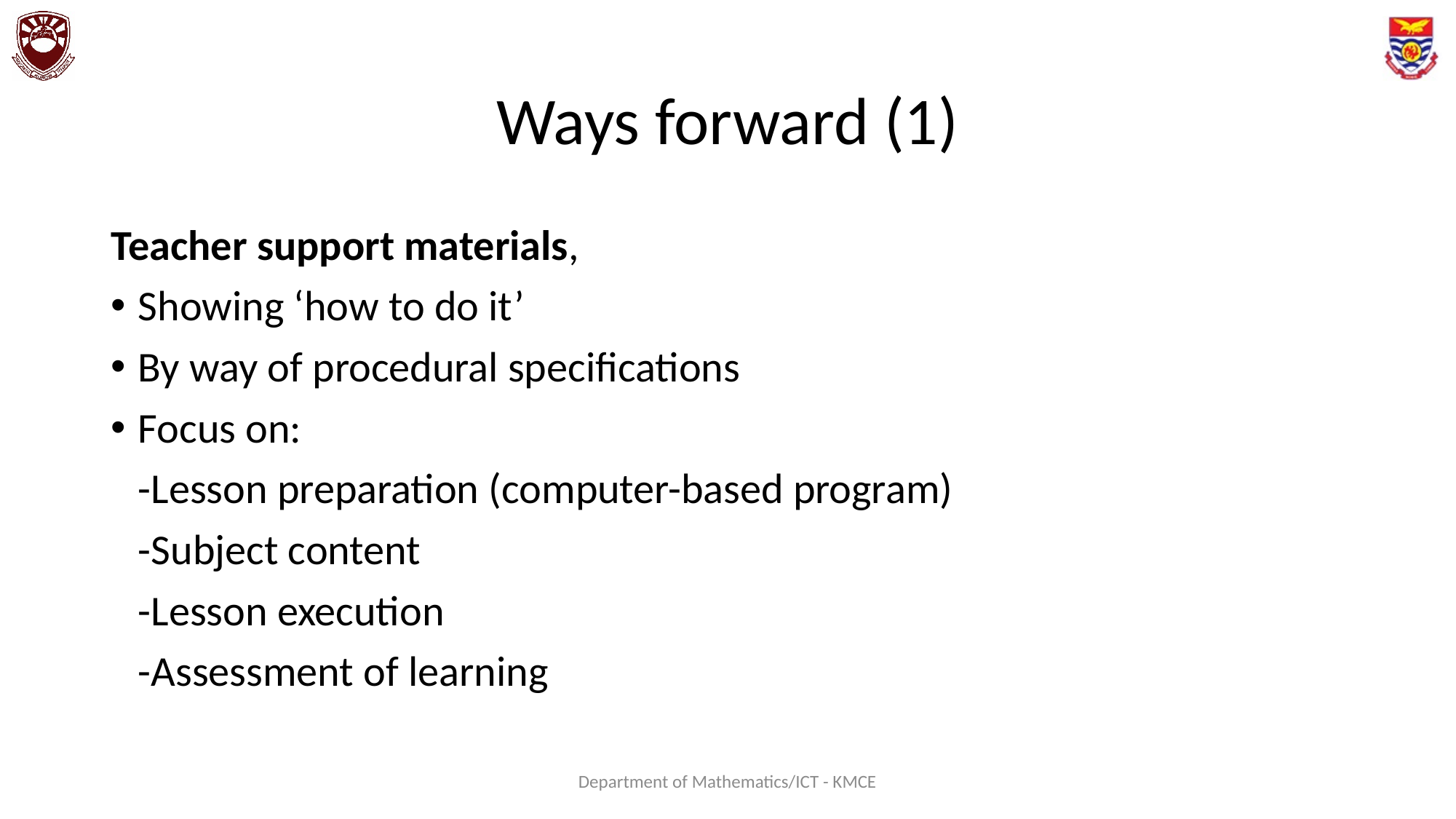

# Ways forward (1)
Teacher support materials,
Showing ‘how to do it’
By way of procedural specifications
Focus on:
	-Lesson preparation (computer-based program)
	-Subject content
	-Lesson execution
	-Assessment of learning
Department of Mathematics/ICT - KMCE
14